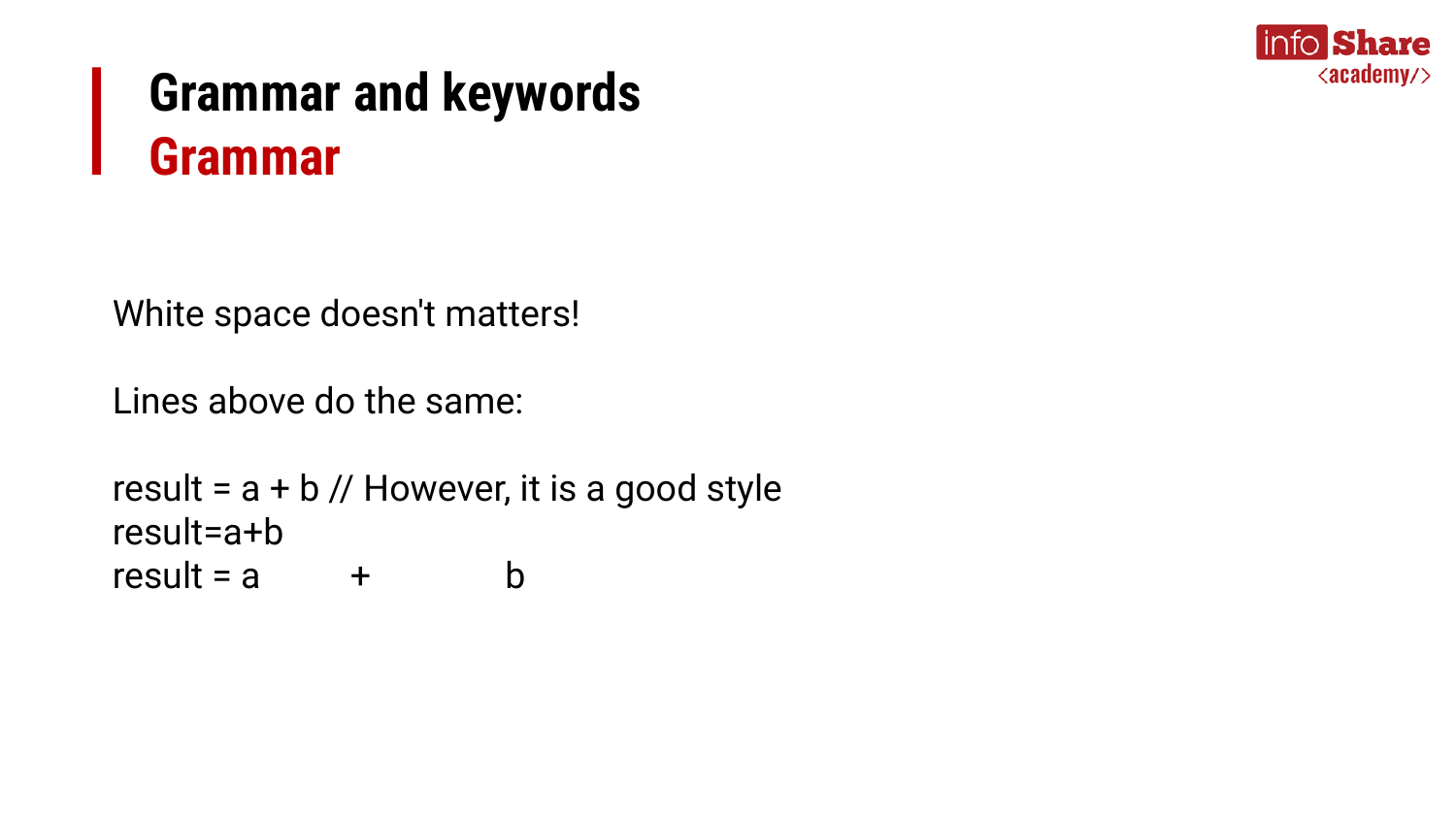

# Grammar and keywords
Grammar

White space doesn't matters!

Lines above do the same:

result = a + b // However, it is a good style
result=a+b
result = a          +               b